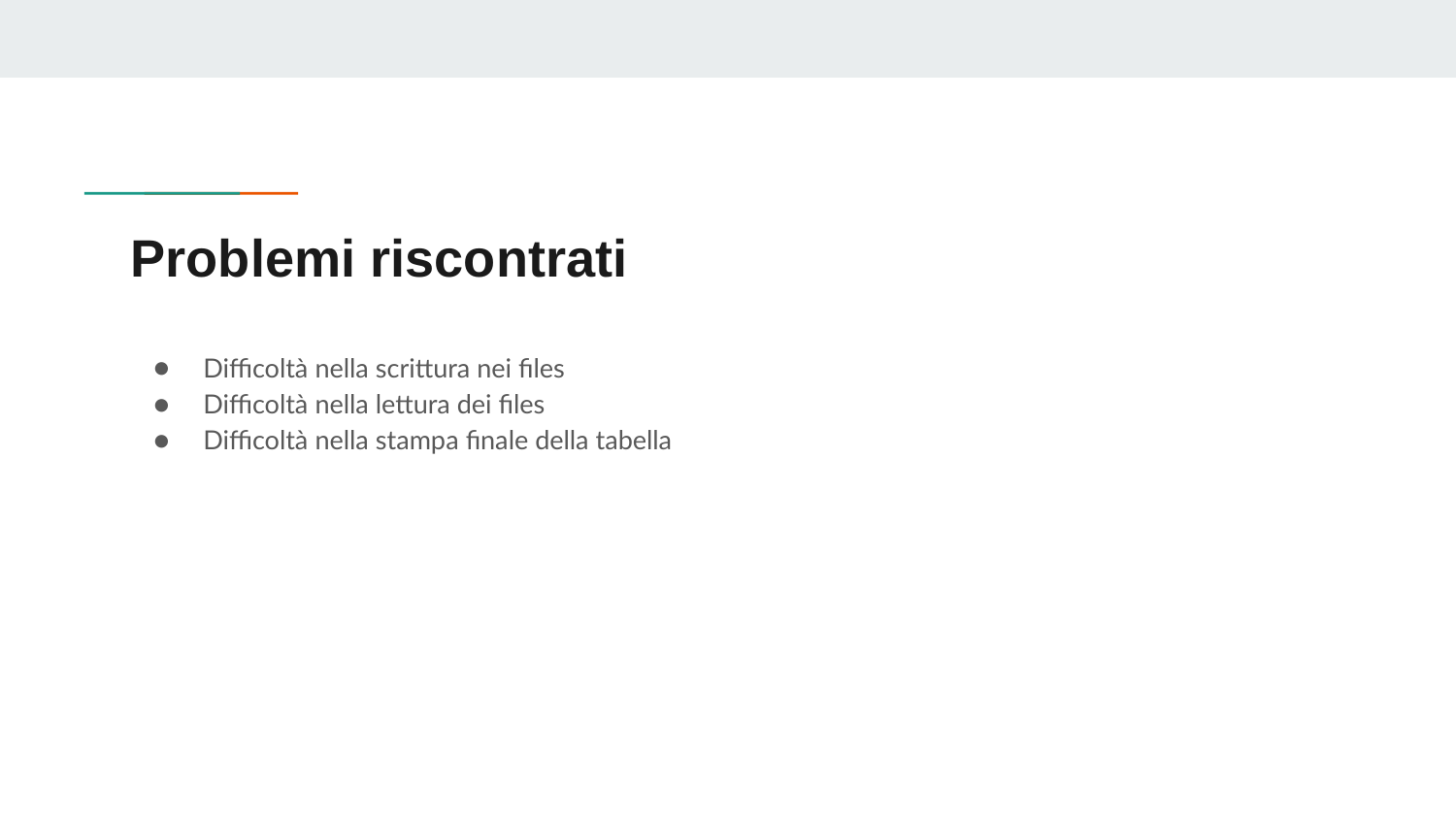

# Problemi riscontrati
Difficoltà nella scrittura nei files
Difficoltà nella lettura dei files
Difficoltà nella stampa finale della tabella